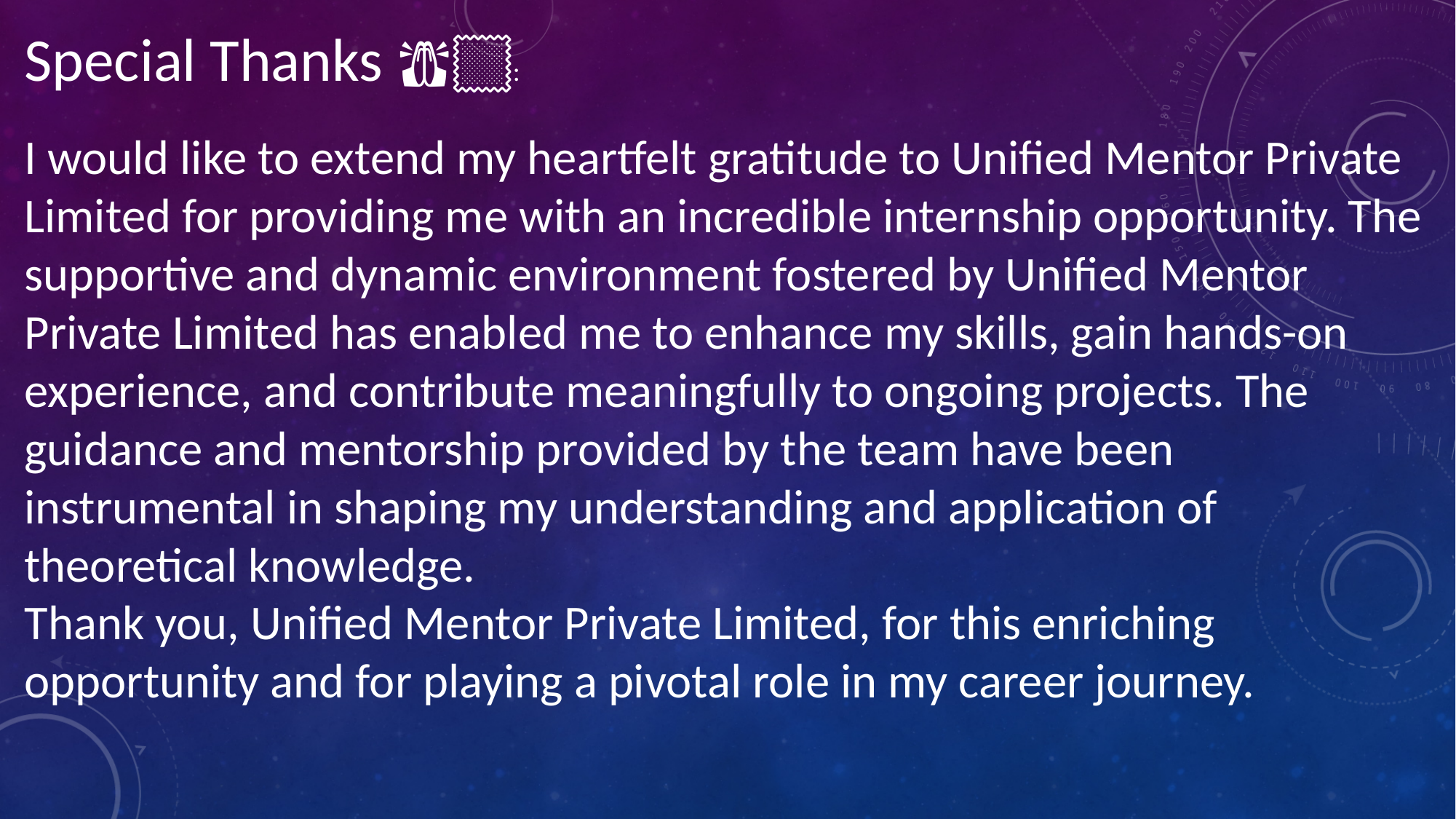

Special Thanks 🙏🏻:

I would like to extend my heartfelt gratitude to Unified Mentor Private Limited for providing me with an incredible internship opportunity. The supportive and dynamic environment fostered by Unified Mentor Private Limited has enabled me to enhance my skills, gain hands-on experience, and contribute meaningfully to ongoing projects. The guidance and mentorship provided by the team have been instrumental in shaping my understanding and application of theoretical knowledge.
Thank you, Unified Mentor Private Limited, for this enriching opportunity and for playing a pivotal role in my career journey.